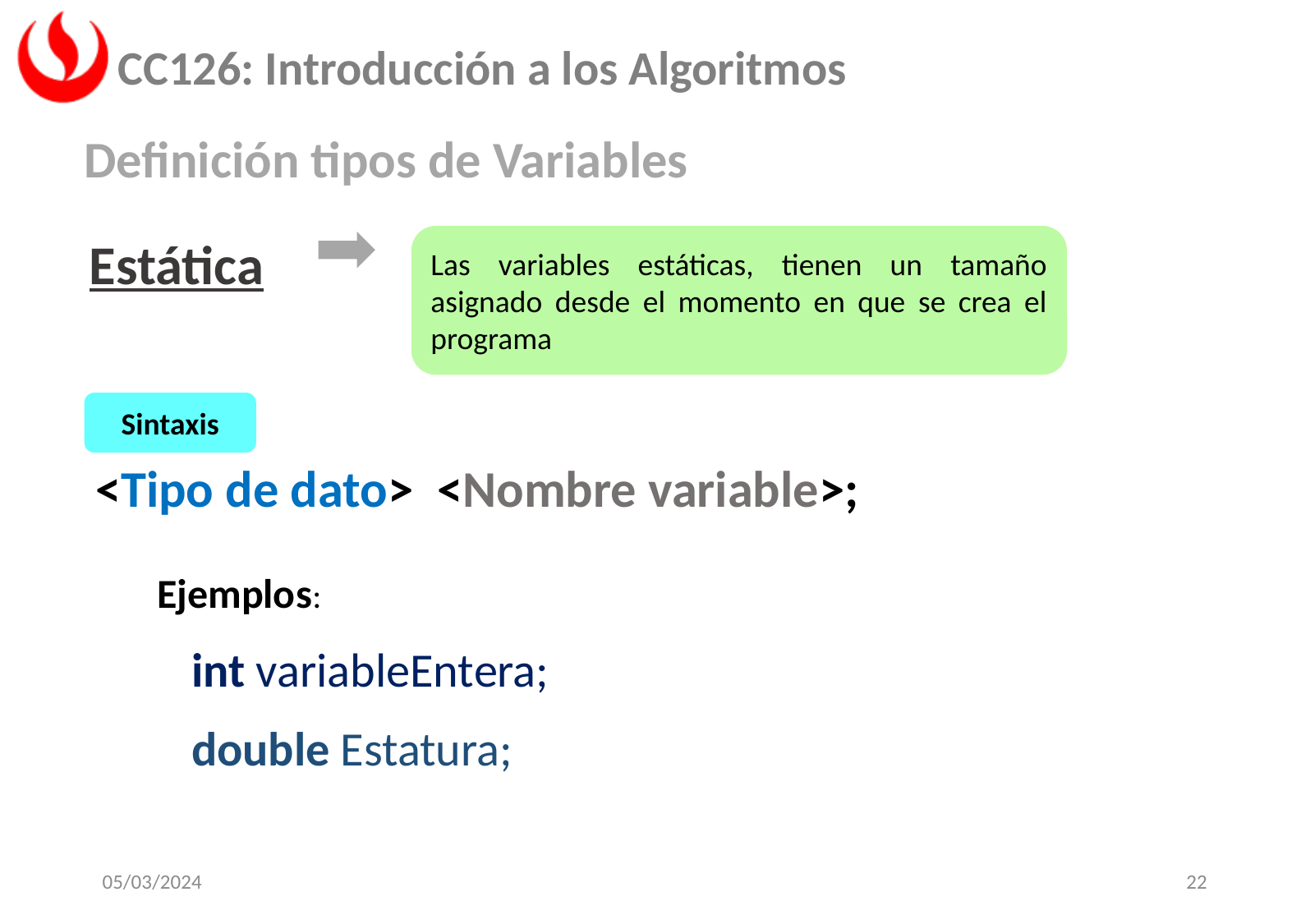

Definición tipos de Variables
Las variables estáticas, tienen un tamaño asignado desde el momento en que se crea el programa
Estática

Sintaxis
<Tipo de dato>  <Nombre variable>;

Ejemplos:
	int variableEntera;
	double Estatura;
05/03/2024
22